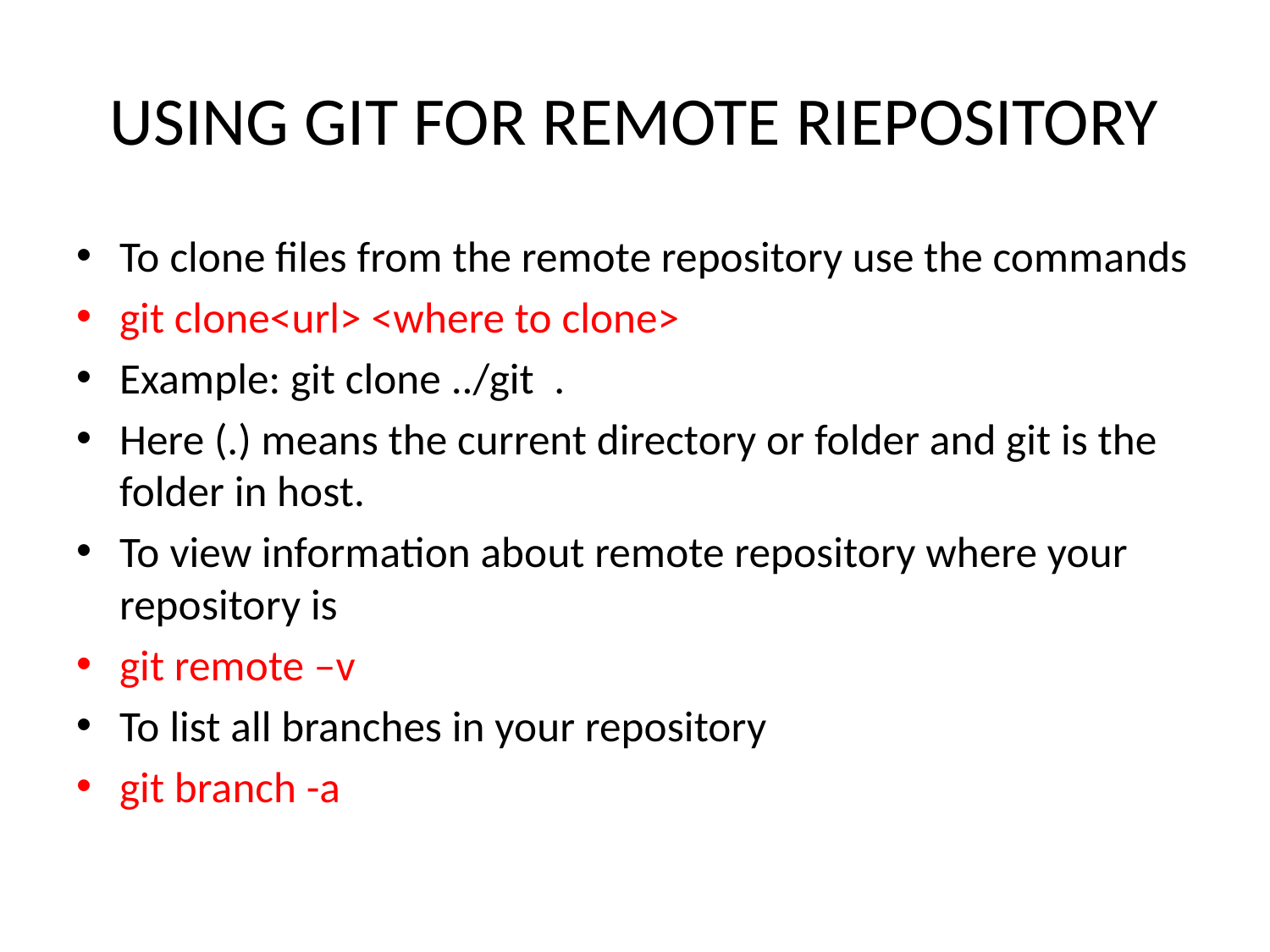

# USING GIT FOR REMOTE RIEPOSITORY
To clone files from the remote repository use the commands
git clone<url> <where to clone>
Example: git clone ../git  .
Here (.) means the current directory or folder and git is the folder in host.
To view information about remote repository where your repository is
git remote –v
To list all branches in your repository
git branch -a